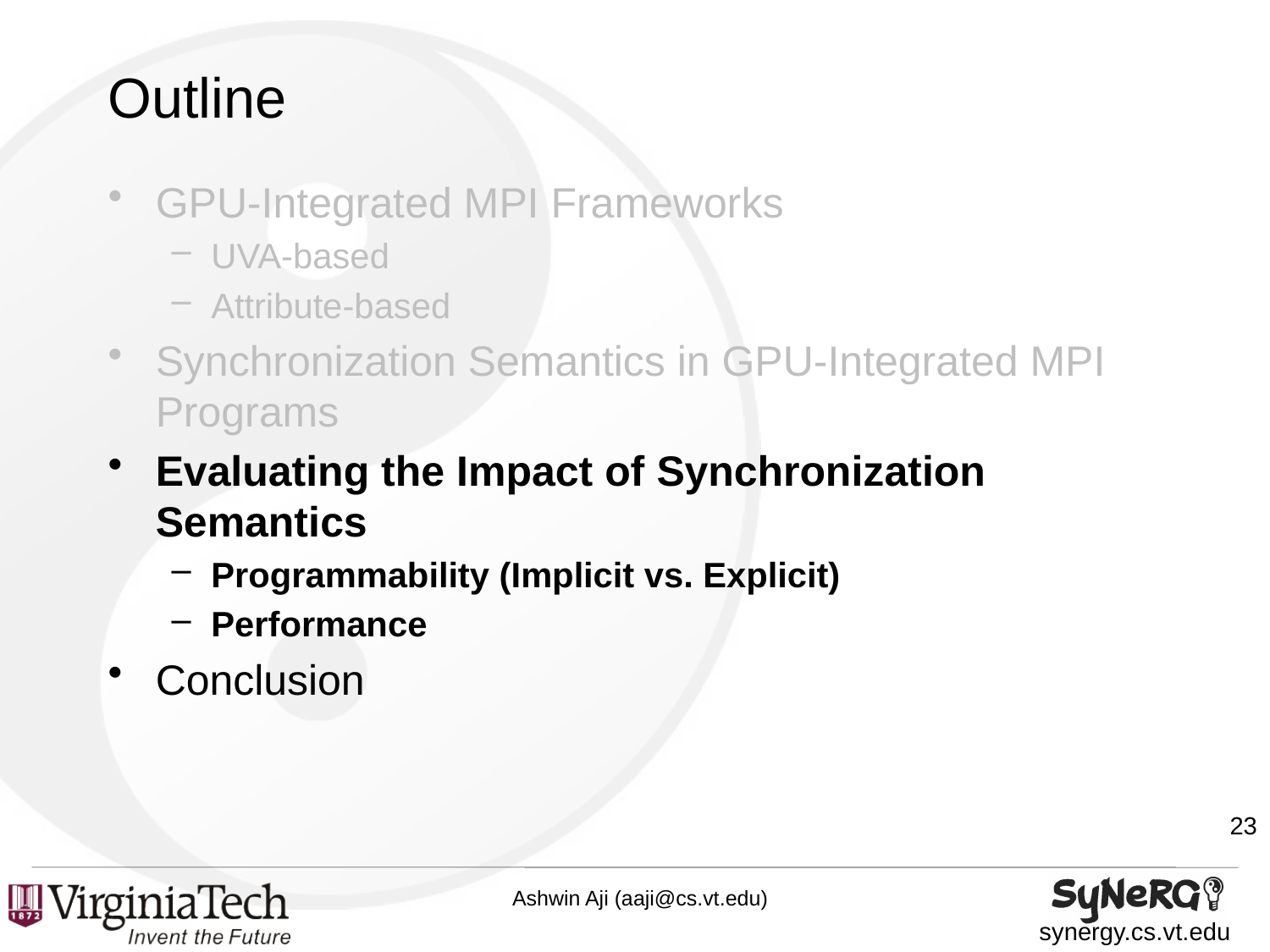

# Outline
GPU-Integrated MPI Frameworks
UVA-based
Attribute-based
Synchronization Semantics in GPU-Integrated MPI Programs
Evaluating the Impact of Synchronization Semantics
Programmability (Implicit vs. Explicit)
Performance
Conclusion

23
Ashwin Aji (aaji@cs.vt.edu)